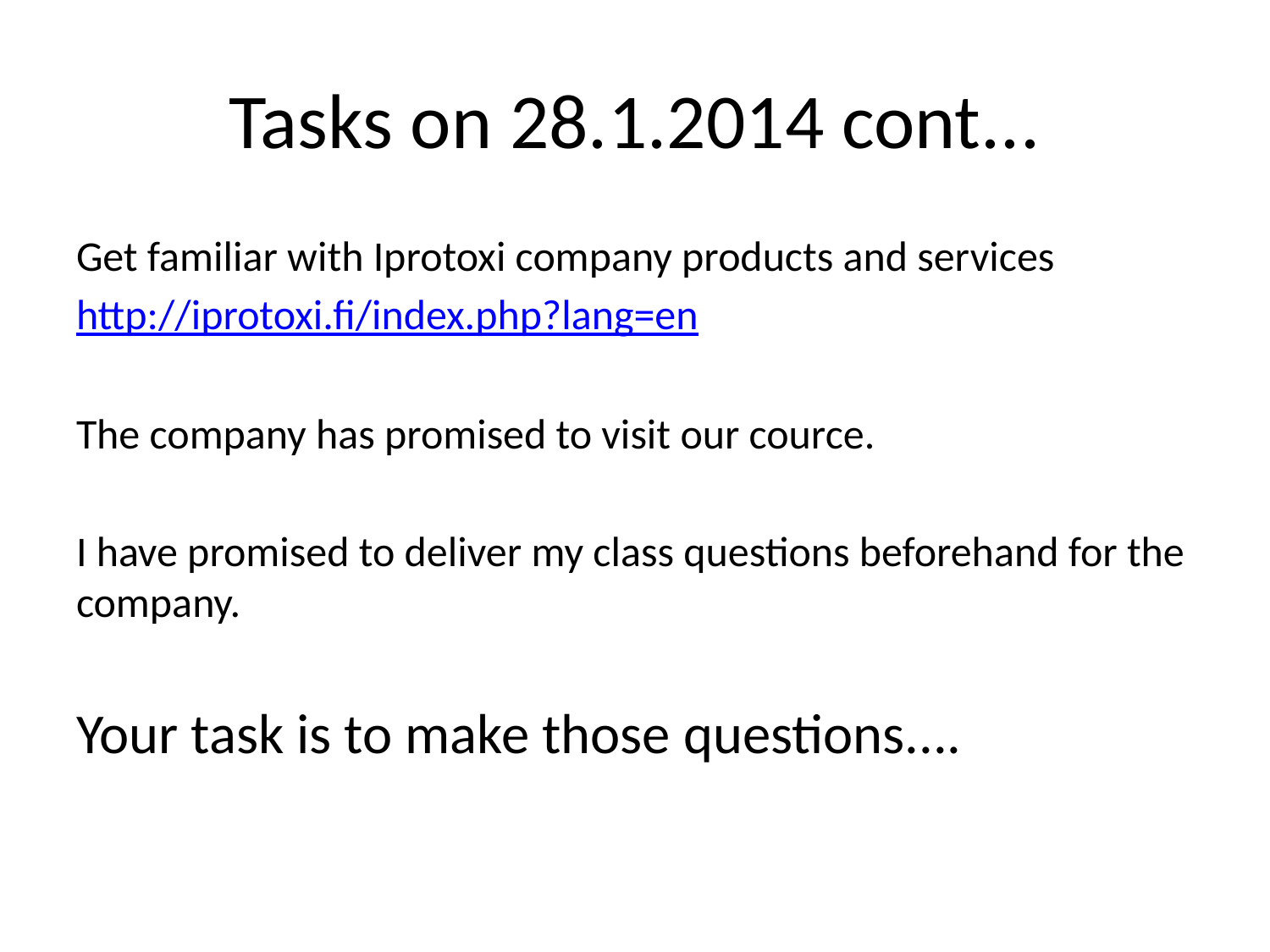

# Tasks on 28.1.2014 cont...
Get familiar with Iprotoxi company products and services
http://iprotoxi.fi/index.php?lang=en

The company has promised to visit our cource.

I have promised to deliver my class questions beforehand for the company.

Your task is to make those questions....